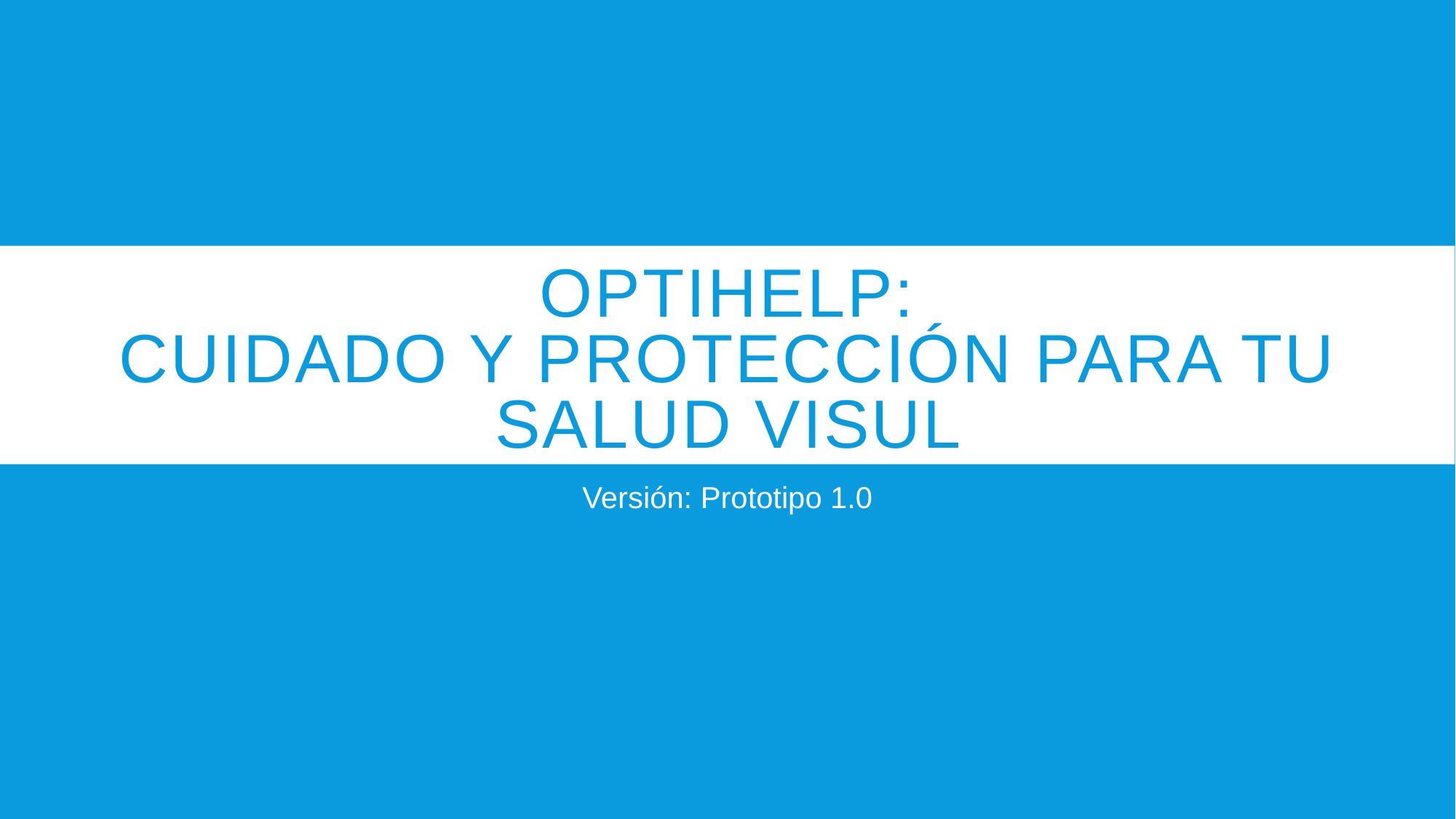

# Optihelp: cuidado y protección para tu salud visul
Versión: Prototipo 1.0